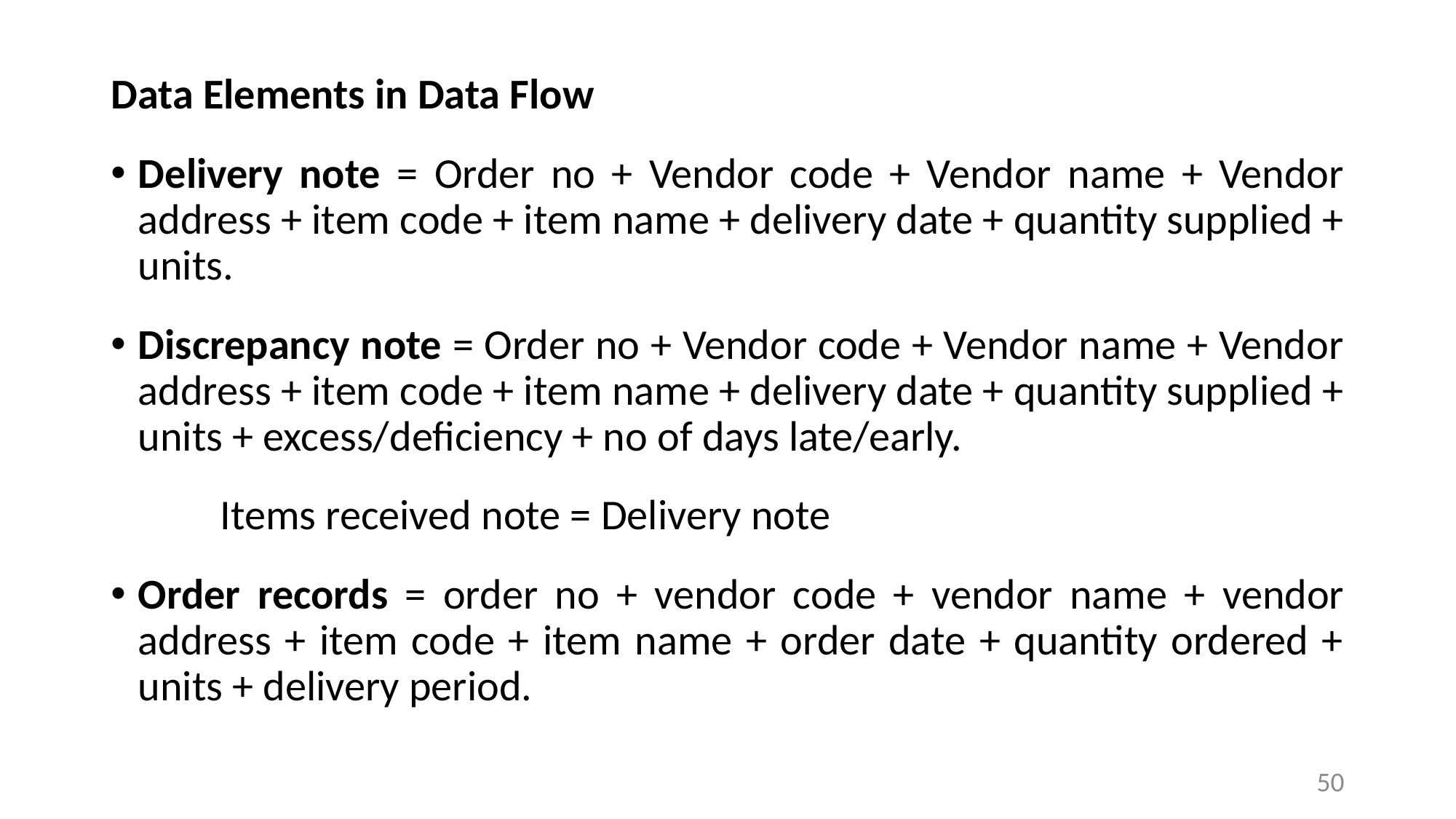

Data Elements in Data Flow
Delivery note = Order no + Vendor code + Vendor name + Vendor address + item code + item name + delivery date + quantity supplied + units.
Discrepancy note = Order no + Vendor code + Vendor name + Vendor address + item code + item name + delivery date + quantity supplied + units + excess/deficiency + no of days late/early.
	Items received note = Delivery note
Order records = order no + vendor code + vendor name + vendor address + item code + item name + order date + quantity ordered + units + delivery period.
50